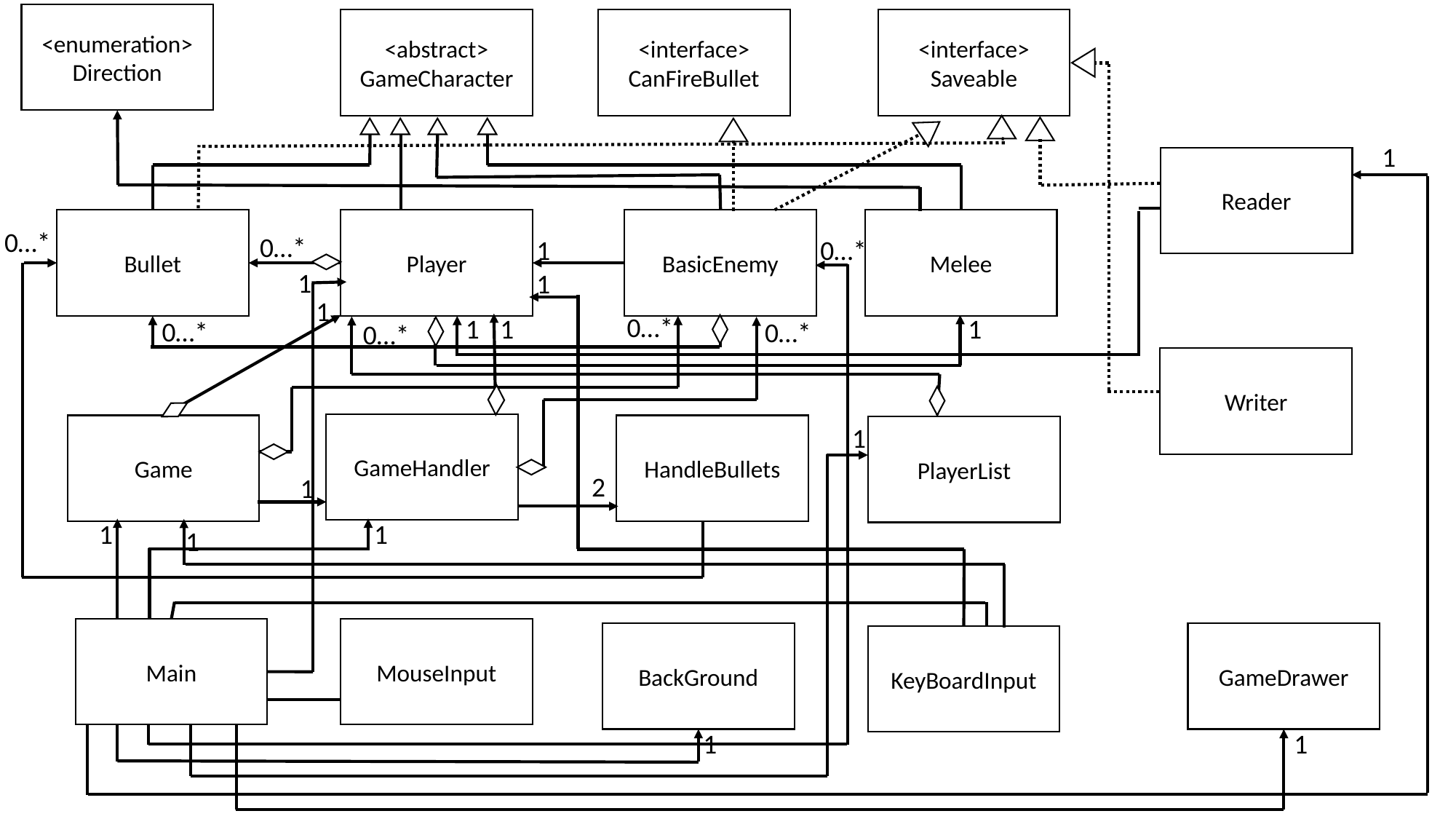

<enumeration>
Direction
<interface>
CanFireBullet
<interface>
Saveable
<abstract>
GameCharacter

1
Reader
Melee
BasicEnemy
Bullet
Player
0…*
0…*
1
0…*

1
1
1
0…*
1
1
1
0…*
0…*
0…*

Writer

GameHandler
1
Game
HandleBullets
PlayerList

2
1
1
1
1
Main
MouseInput
GameDrawer
BackGround
KeyBoardInput
1
1